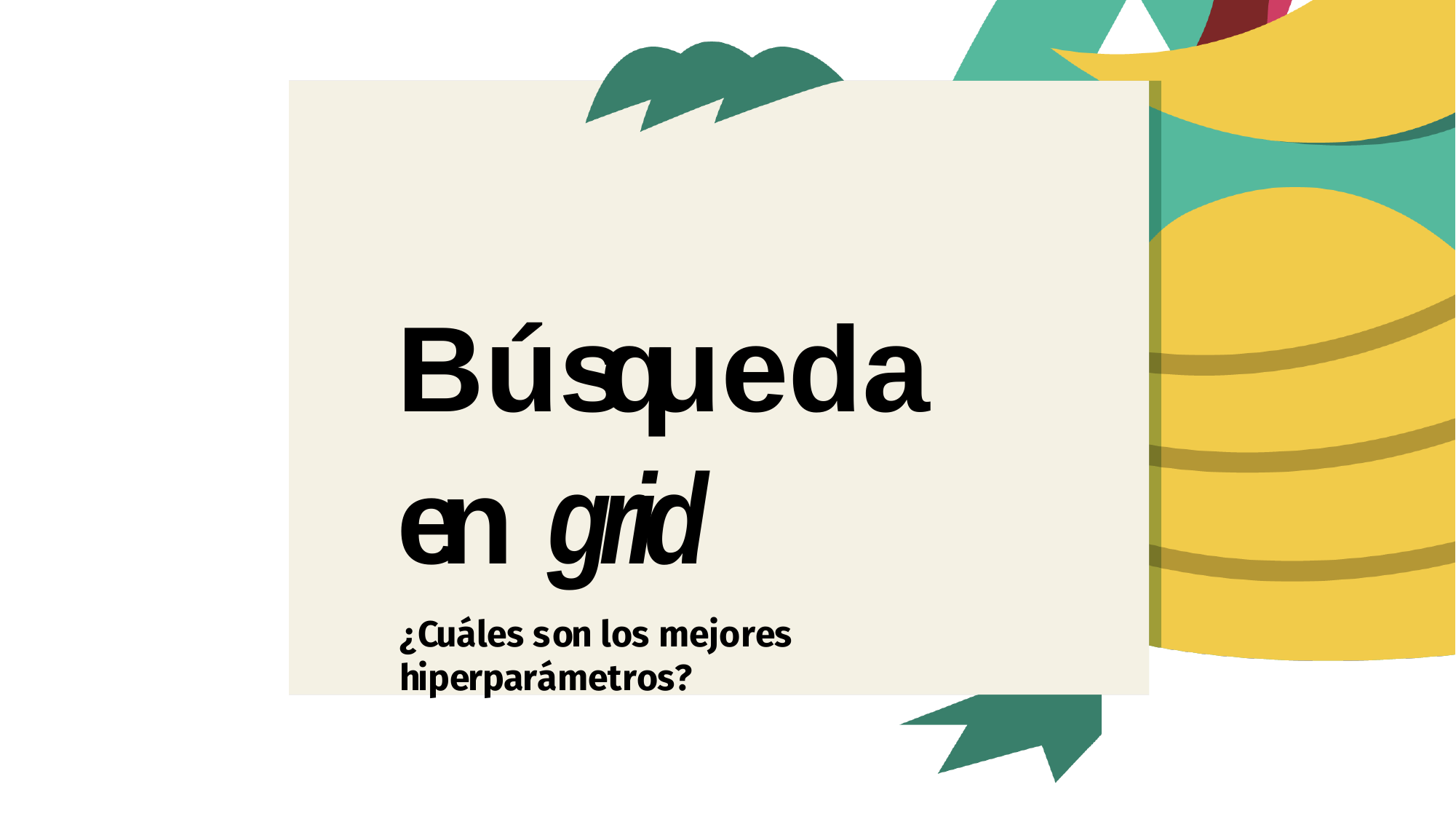

Búsqueda en grid
¿Cuáles son los mejores hiperparámetros?